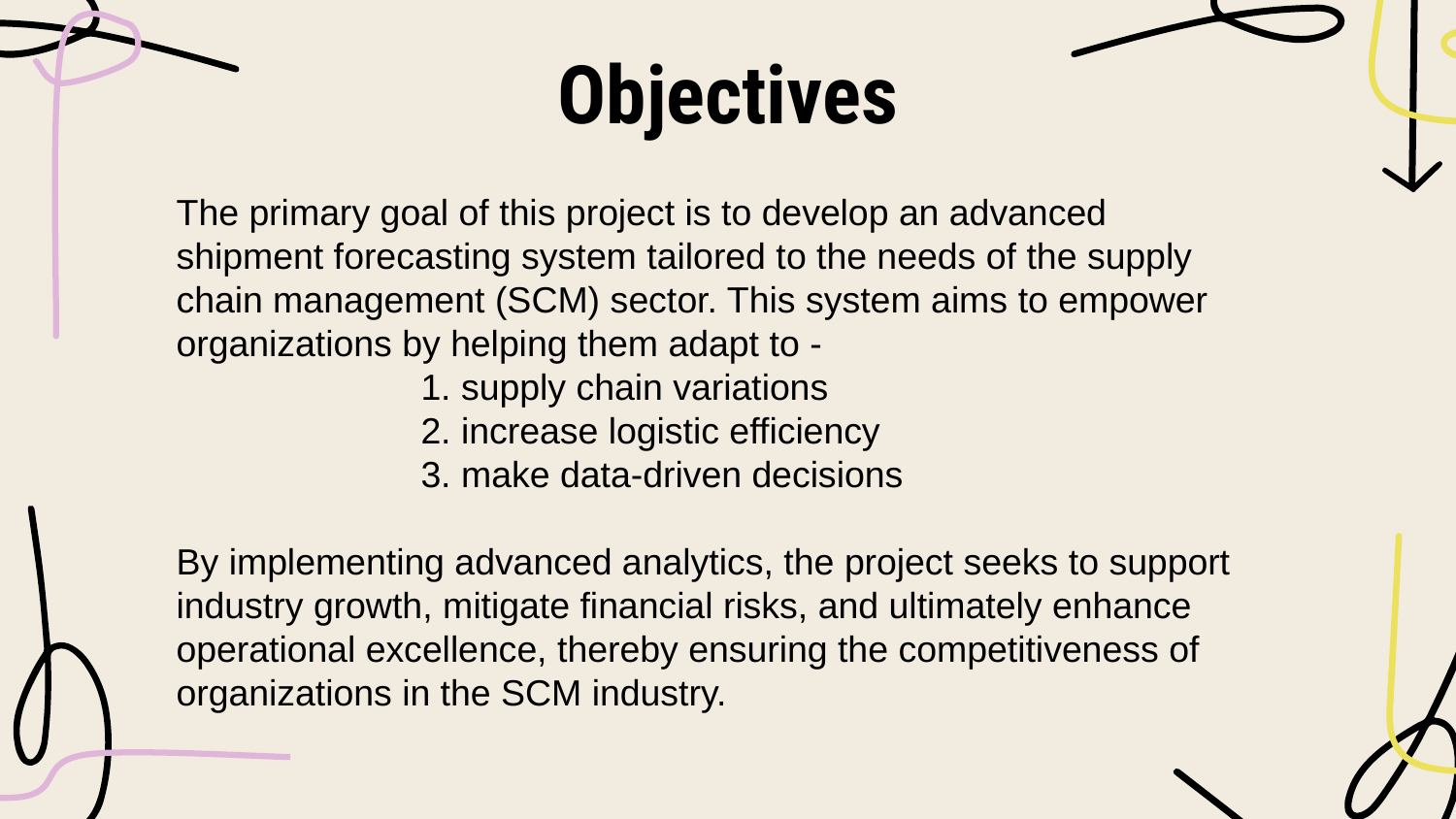

# Objectives
The primary goal of this project is to develop an advanced shipment forecasting system tailored to the needs of the supply chain management (SCM) sector. This system aims to empower organizations by helping them adapt to -
                        1. supply chain variations
                        2. increase logistic efficiency
                        3. make data-driven decisions

By implementing advanced analytics, the project seeks to support industry growth, mitigate financial risks, and ultimately enhance operational excellence, thereby ensuring the competitiveness of organizations in the SCM industry.